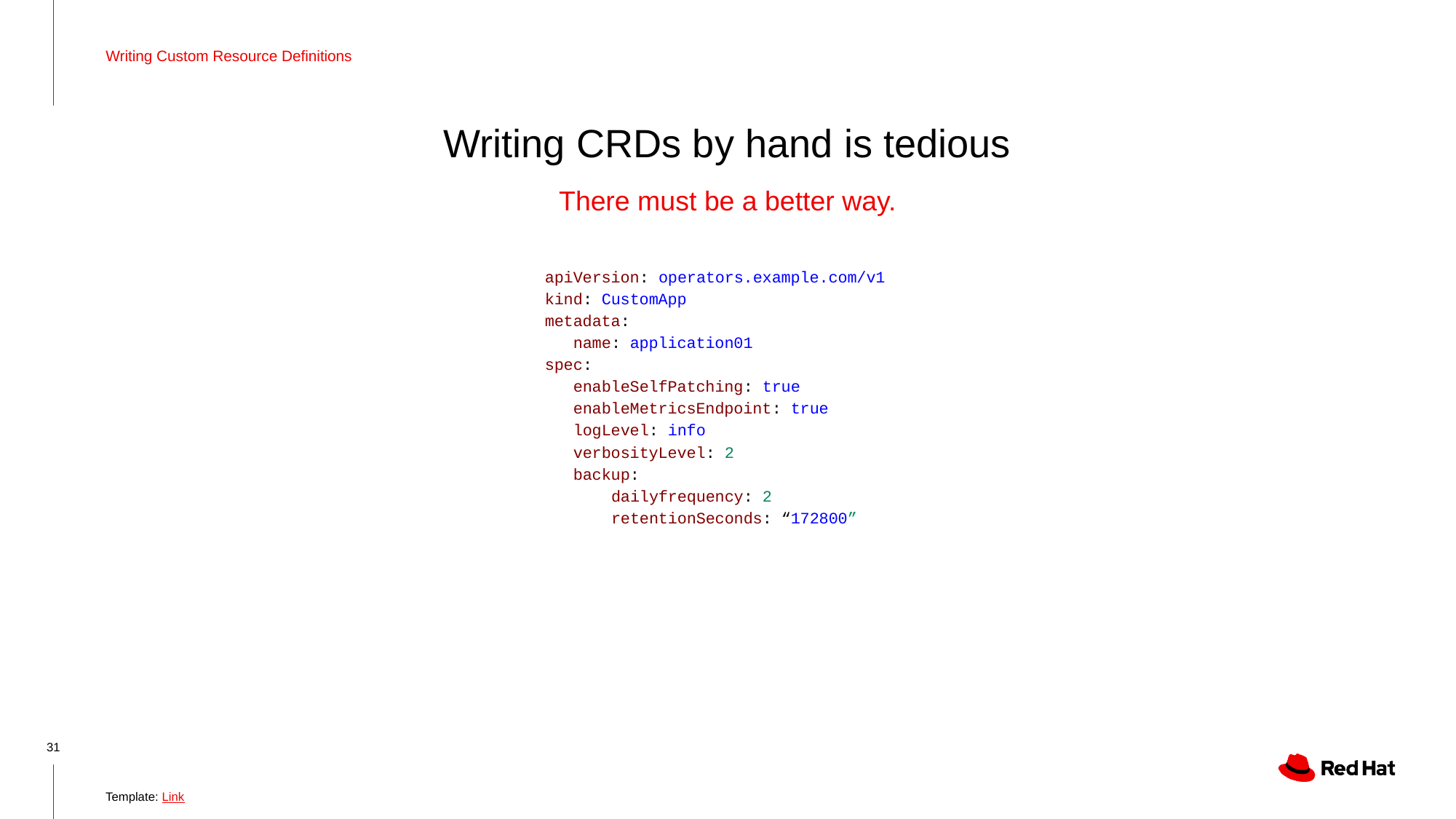

Writing Custom Resource Definitions
# Writing CRDs by hand is tedious
There must be a better way.
apiVersion: operators.example.com/v1
kind: CustomApp
metadata:
   name: application01
spec:
   enableSelfPatching: true
   enableMetricsEndpoint: true
   logLevel: info
   verbosityLevel: 2
   backup:
       dailyfrequency: 2
       retentionSeconds: “172800”

Template: Link
31